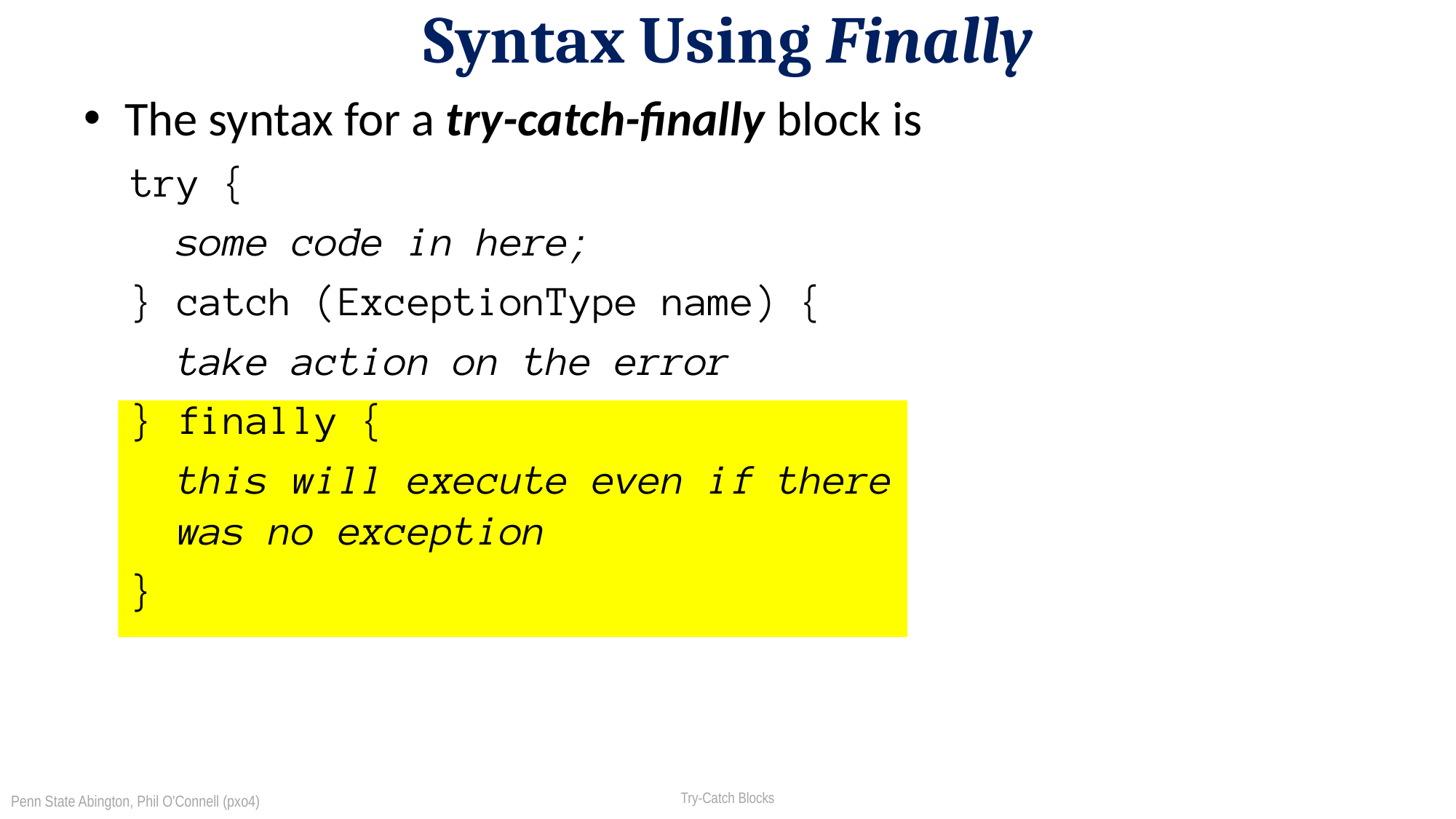

# Syntax Using Finally
The syntax for a try-catch-finally block is
try {
  some code in here;
} catch (ExceptionType name) {
  take action on the error
} finally {
  this will execute even if there
  was no exception
}

Penn State Abington, Phil O'Connell (pxo4)
Try-Catch Blocks